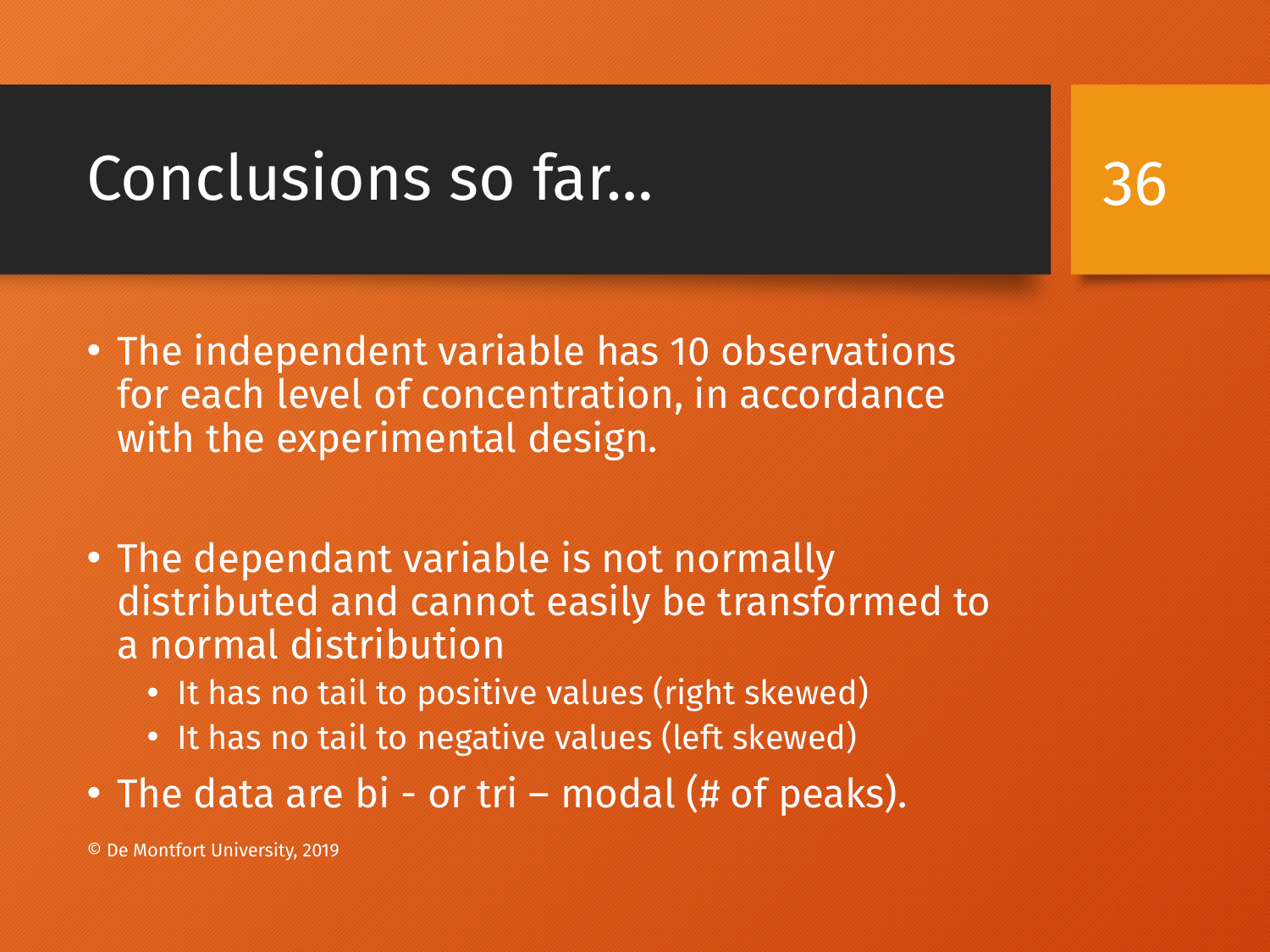

# Conclusions so far…
36
The independent variable has 10 observations for each level of concentration, in accordance with the experimental design.

The dependant variable is not normally distributed and cannot easily be transformed to a normal distribution
It has no tail to positive values (right skewed)
It has no tail to negative values (left skewed)
The data are bi - or tri – modal (# of peaks).
© De Montfort University, 2019